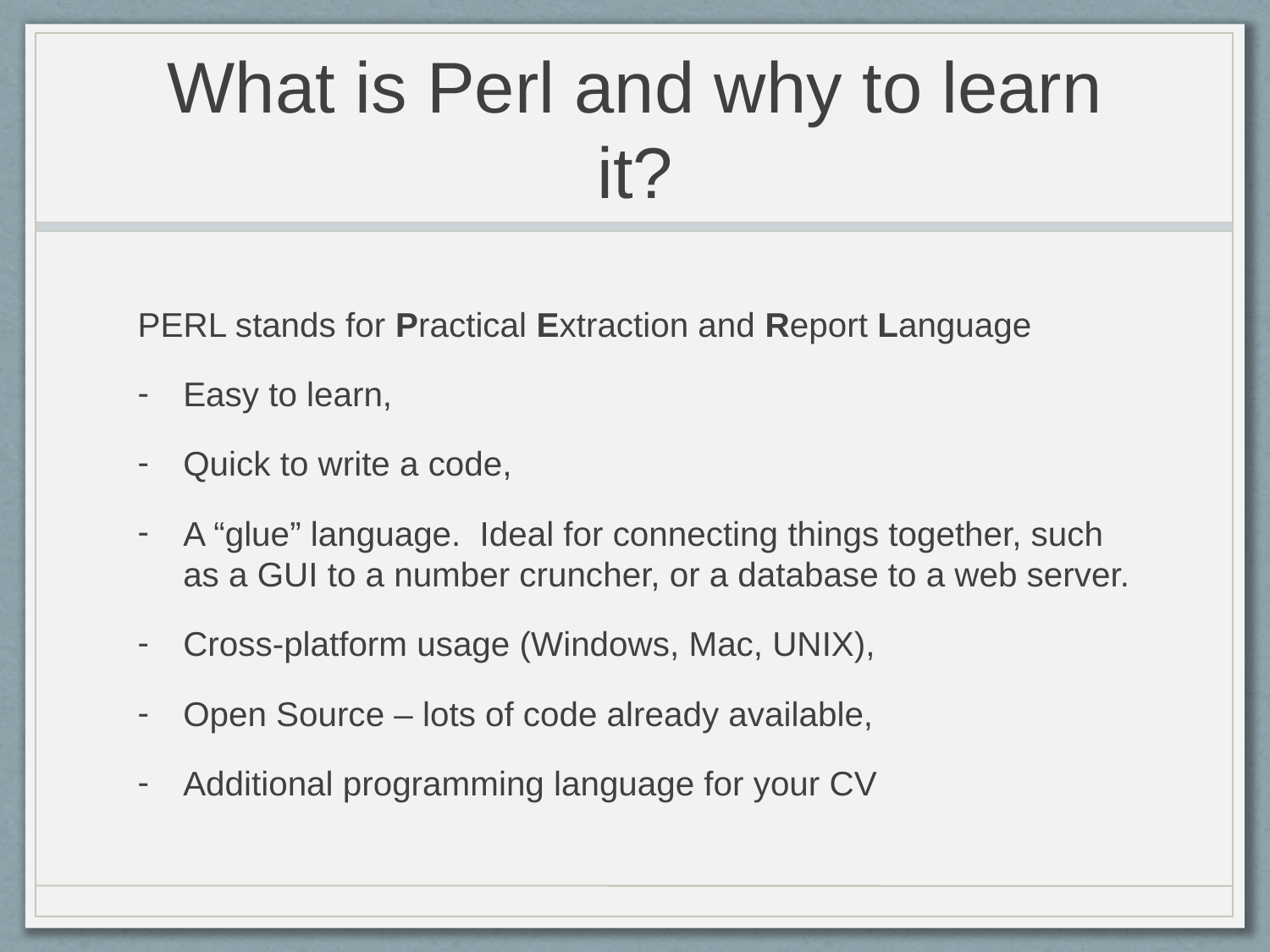

# What is Perl and why to learn it?
PERL stands for Practical Extraction and Report Language
Easy to learn,
Quick to write a code,
A “glue” language.  Ideal for connecting things together, such as a GUI to a number cruncher, or a database to a web server.
Cross-platform usage (Windows, Mac, UNIX),
Open Source – lots of code already available,
Additional programming language for your CV